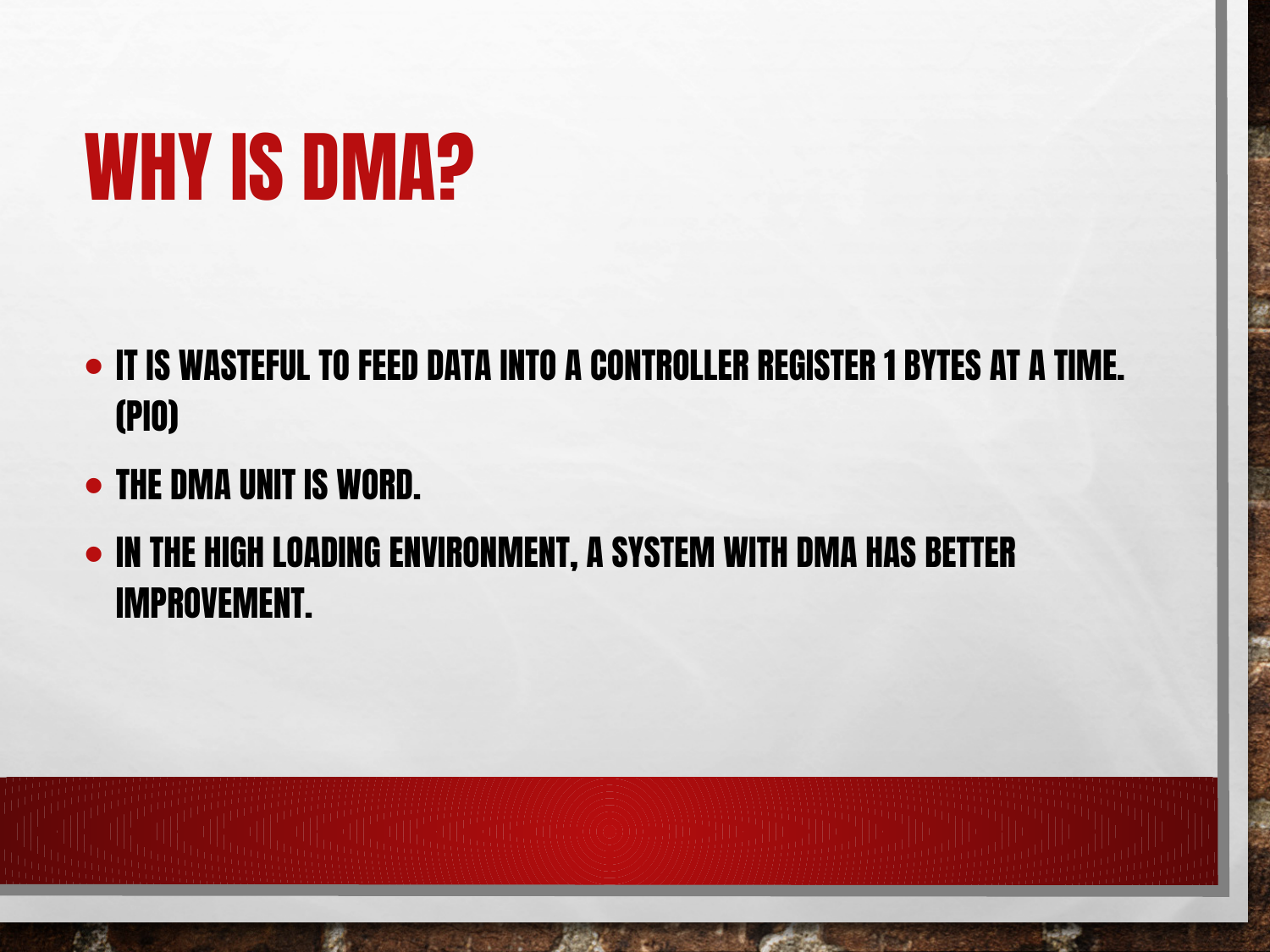

# Why is DMA?
It is wasteful to feed data into a controller register 1 bytes at a time. (PIO)
The DMA unit is word.
In the high loading environment, a system with DMA has better improvement.